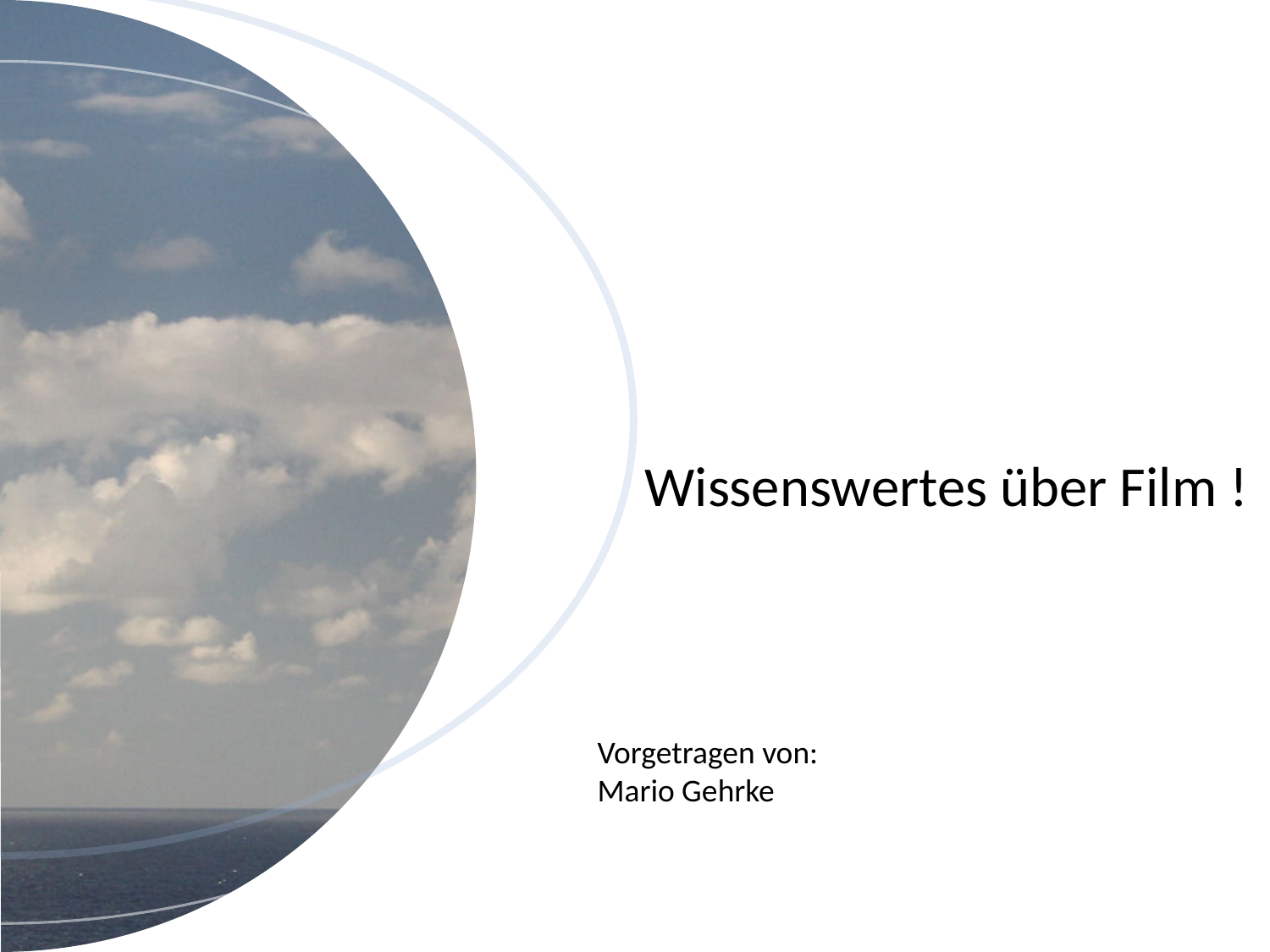

Wissenswertes über Film !
Vorgetragen von:
Mario Gehrke